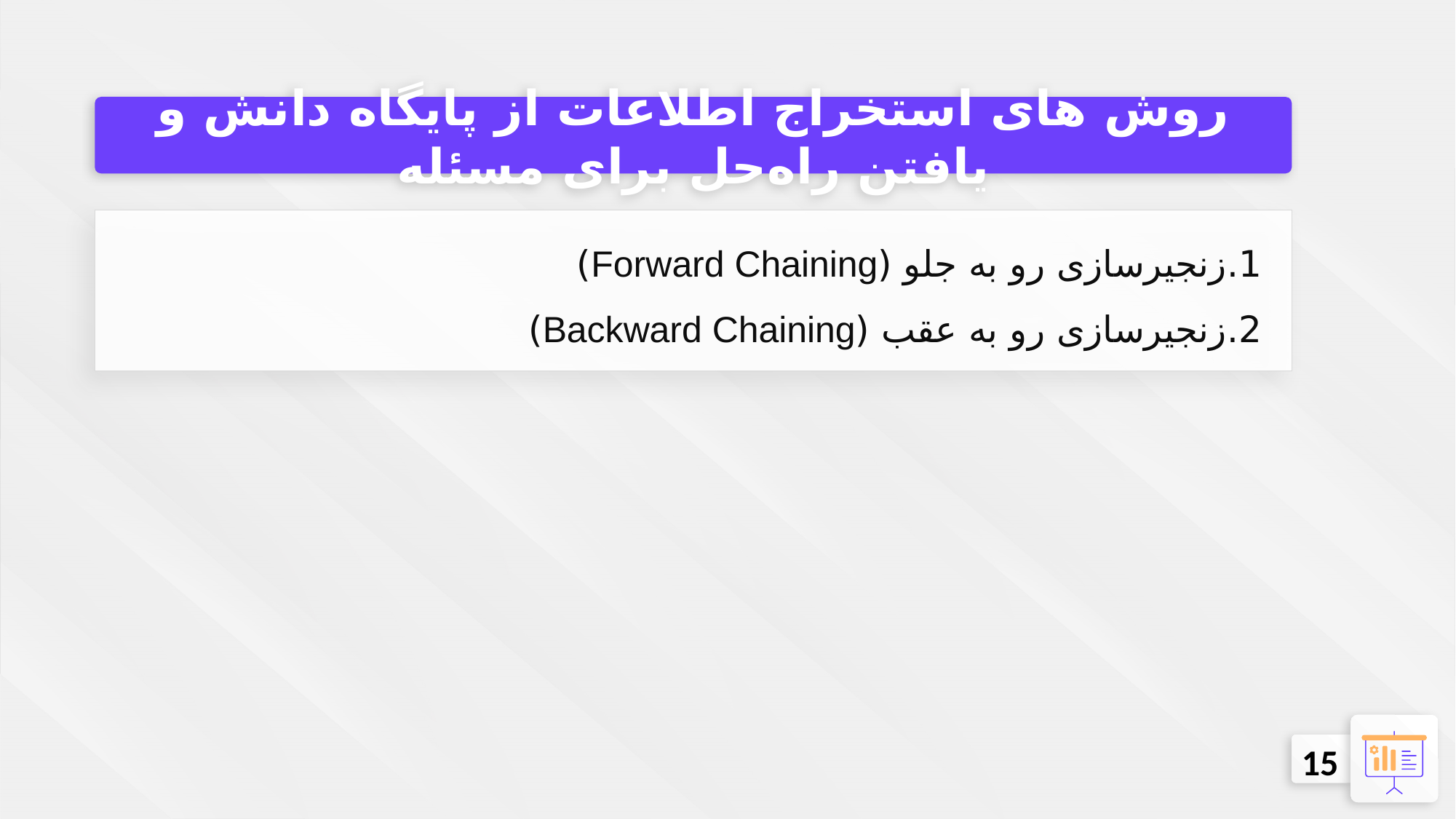

روش های استخراج اطلاعات از پایگاه دانش و یافتن راه‌حل برای مسئله
1.	زنجیرسازی رو به جلو (Forward Chaining)
2.	زنجیرسازی رو به عقب (Backward Chaining)

15